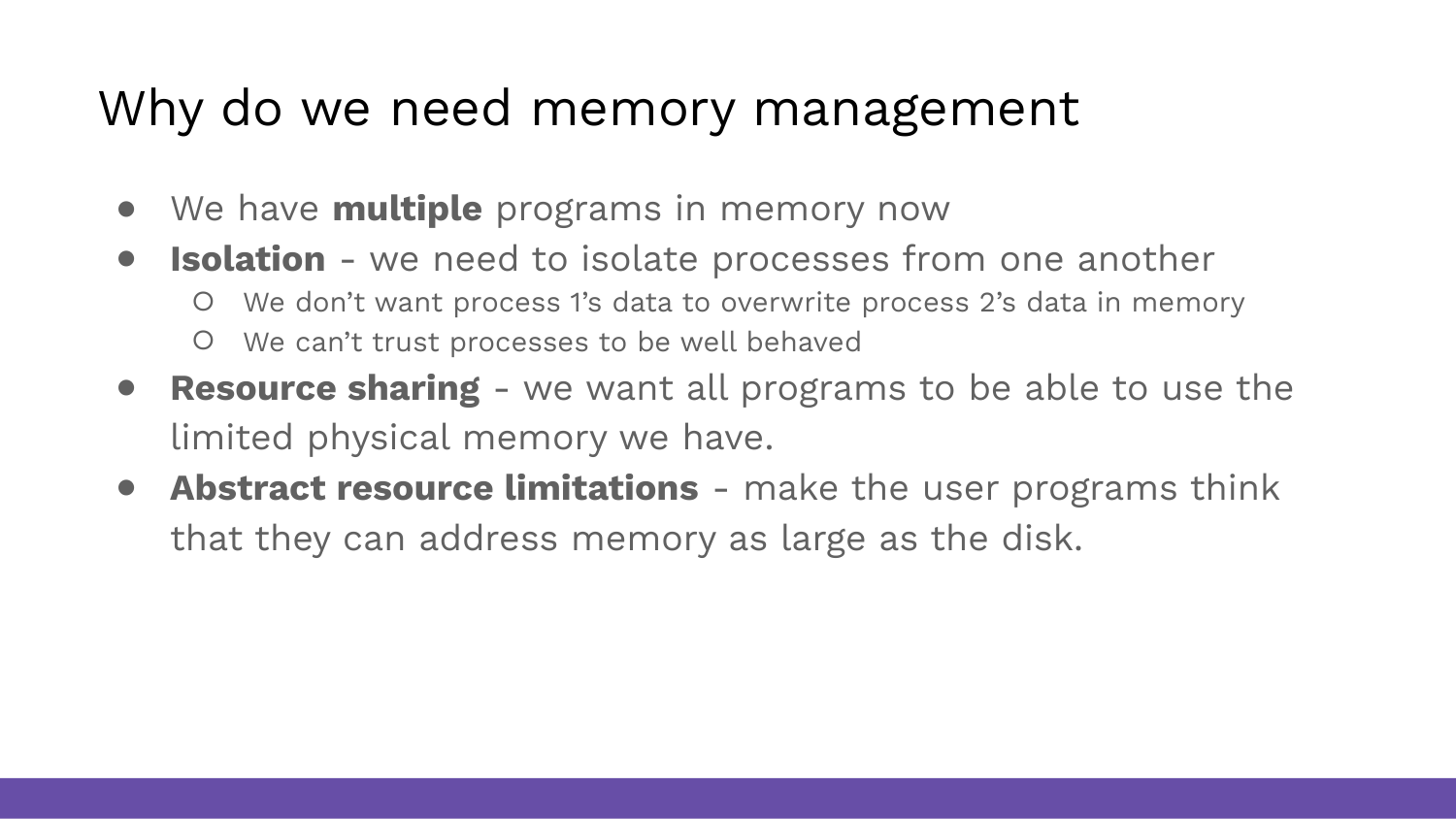

# Why do we need memory management
We have multiple programs in memory now
Isolation - we need to isolate processes from one another
We don’t want process 1’s data to overwrite process 2’s data in memory
We can’t trust processes to be well behaved
Resource sharing - we want all programs to be able to use the limited physical memory we have.
Abstract resource limitations - make the user programs think that they can address memory as large as the disk.